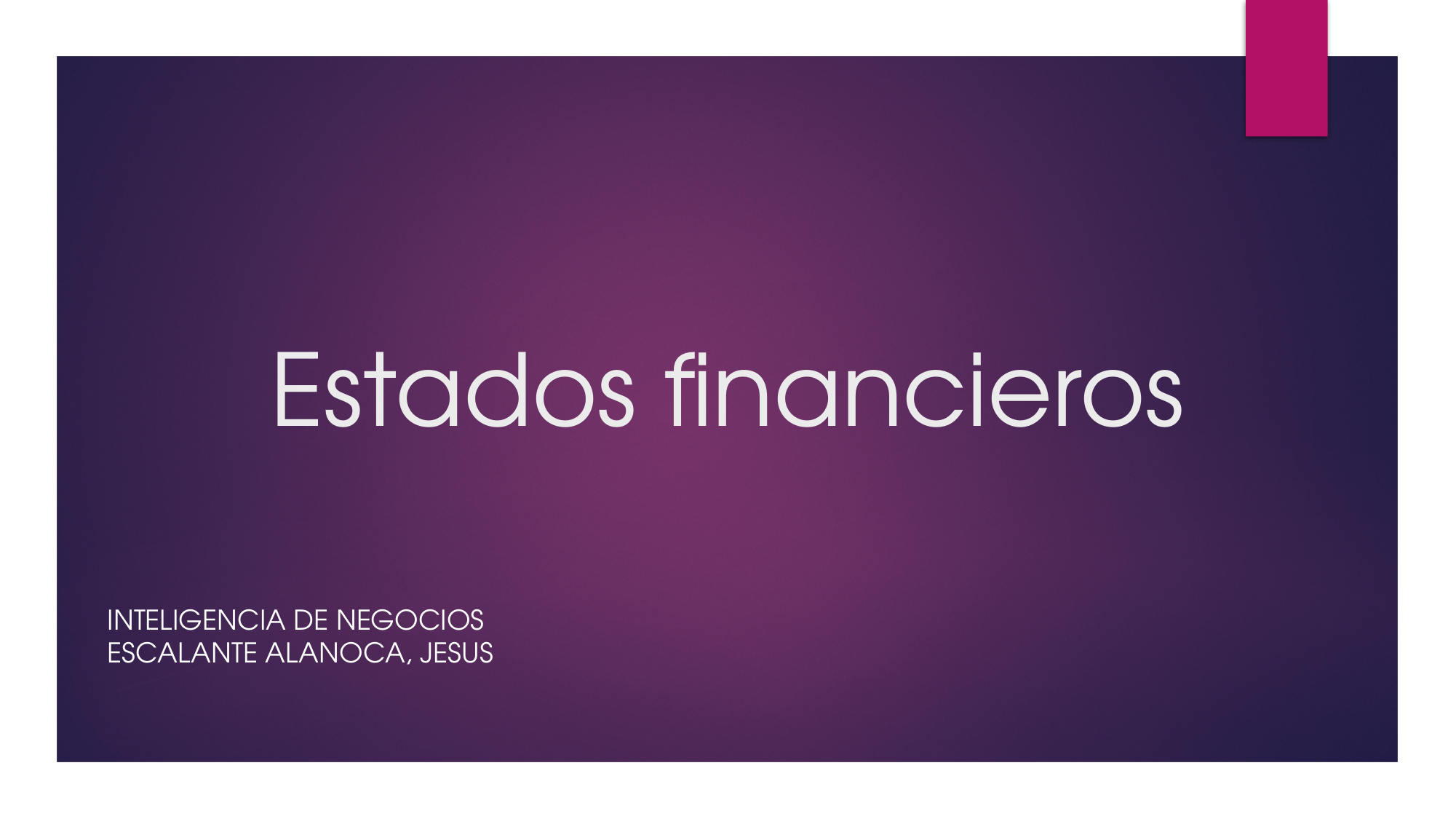

# Estados financieros
Inteligencia de Negocios								Escalante Alanoca, jesus